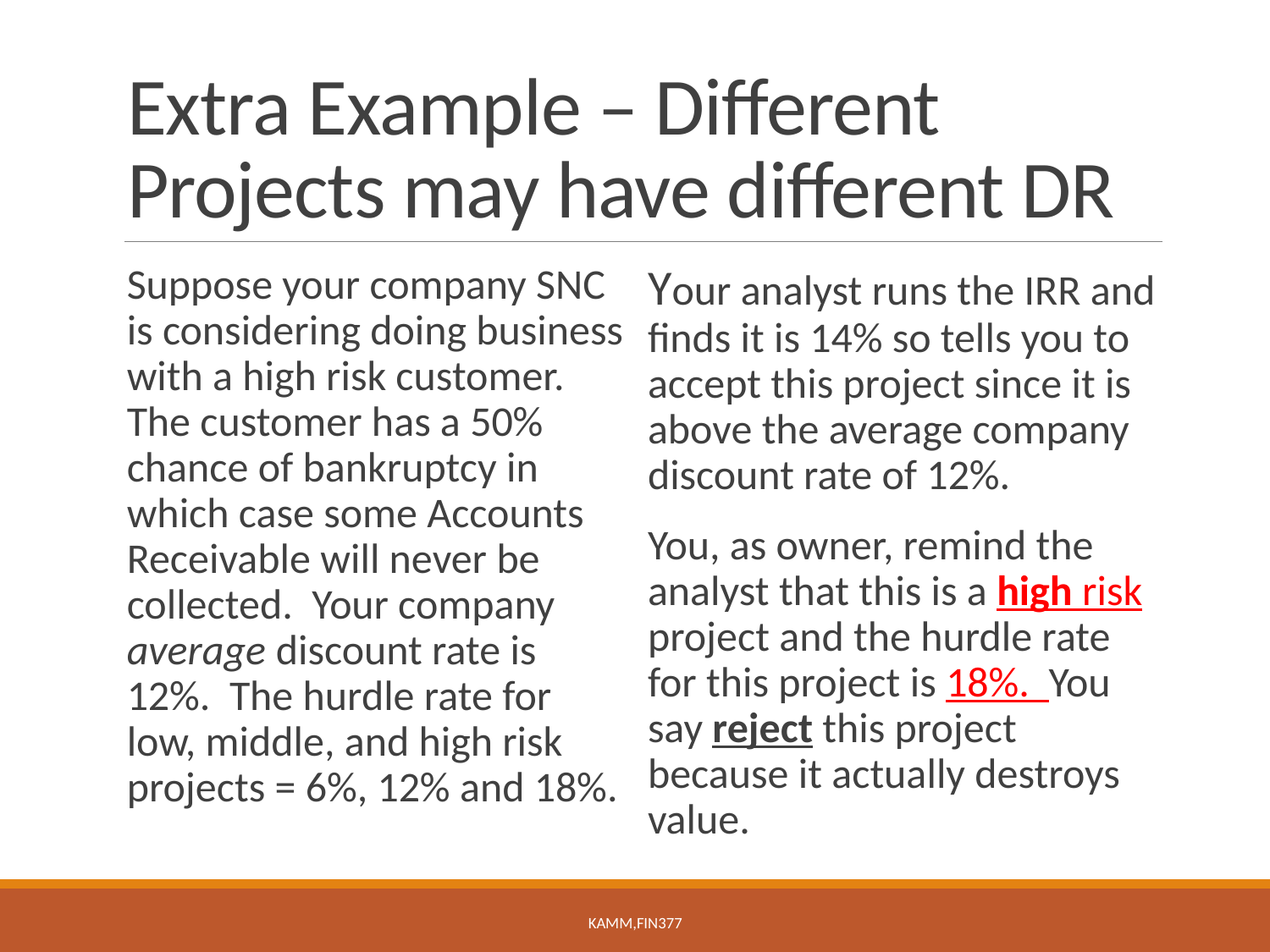

# Extra Example – Different Projects may have different DR
Suppose your company SNC is considering doing business with a high risk customer.  The customer has a 50% chance of bankruptcy in which case some Accounts Receivable will never be collected.  Your company average discount rate is 12%.  The hurdle rate for low, middle, and high risk projects = 6%, 12% and 18%.

Your analyst runs the IRR and finds it is 14% so tells you to accept this project since it is above the average company discount rate of 12%.
You, as owner, remind the analyst that this is a high risk project and the hurdle rate for this project is 18%.  You say reject this project because it actually destroys value.
KAMM,FIN377